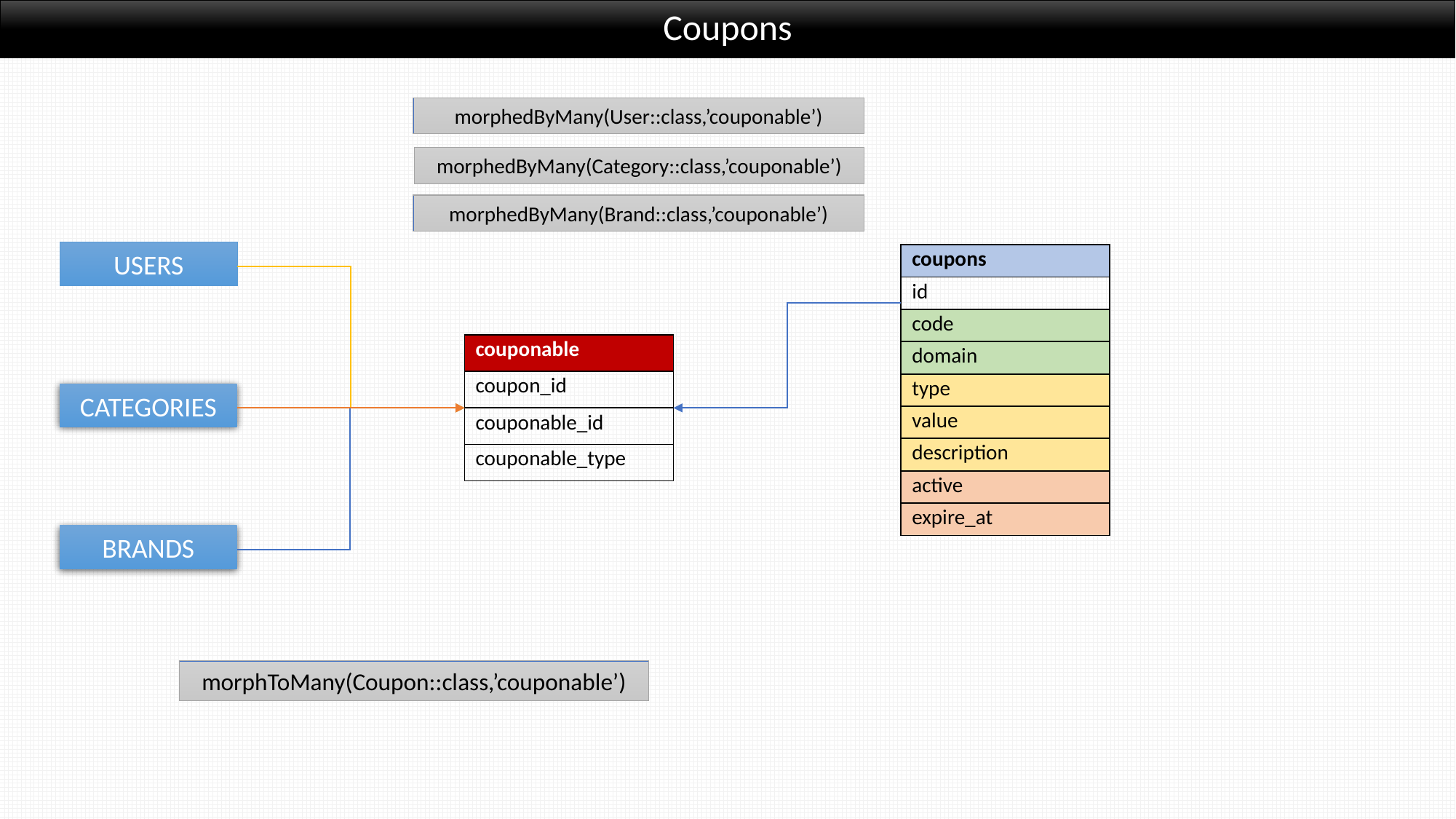

# Coupons
morphedByMany(User::class,’couponable’)
morphedByMany(Category::class,’couponable’)
morphedByMany(Brand::class,’couponable’)
USERS
CATEGORIES
BRANDS
| coupons |
| --- |
| id |
| code |
| domain |
| type |
| value |
| description |
| active |
| expire\_at |
| couponable |
| --- |
| coupon\_id |
| couponable\_id |
| couponable\_type |
morphToMany(Coupon::class,’couponable’)